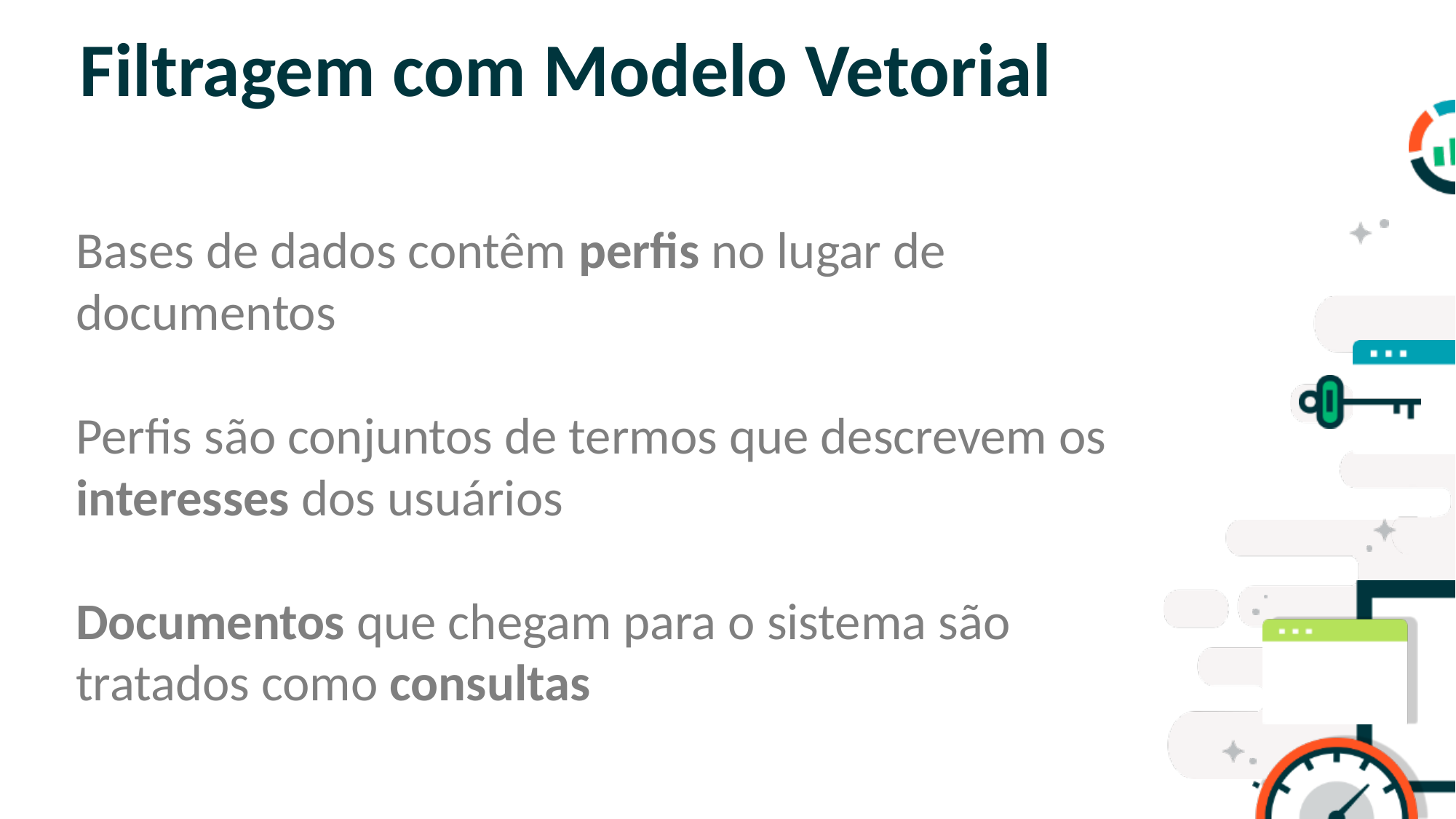

# Filtragem com Modelo Vetorial
Bases de dados contêm perfis no lugar de documentos
Perfis são conjuntos de termos que descrevem os interesses dos usuários
Documentos que chegam para o sistema são tratados como consultas
SLIDE PARA TÓPICOS